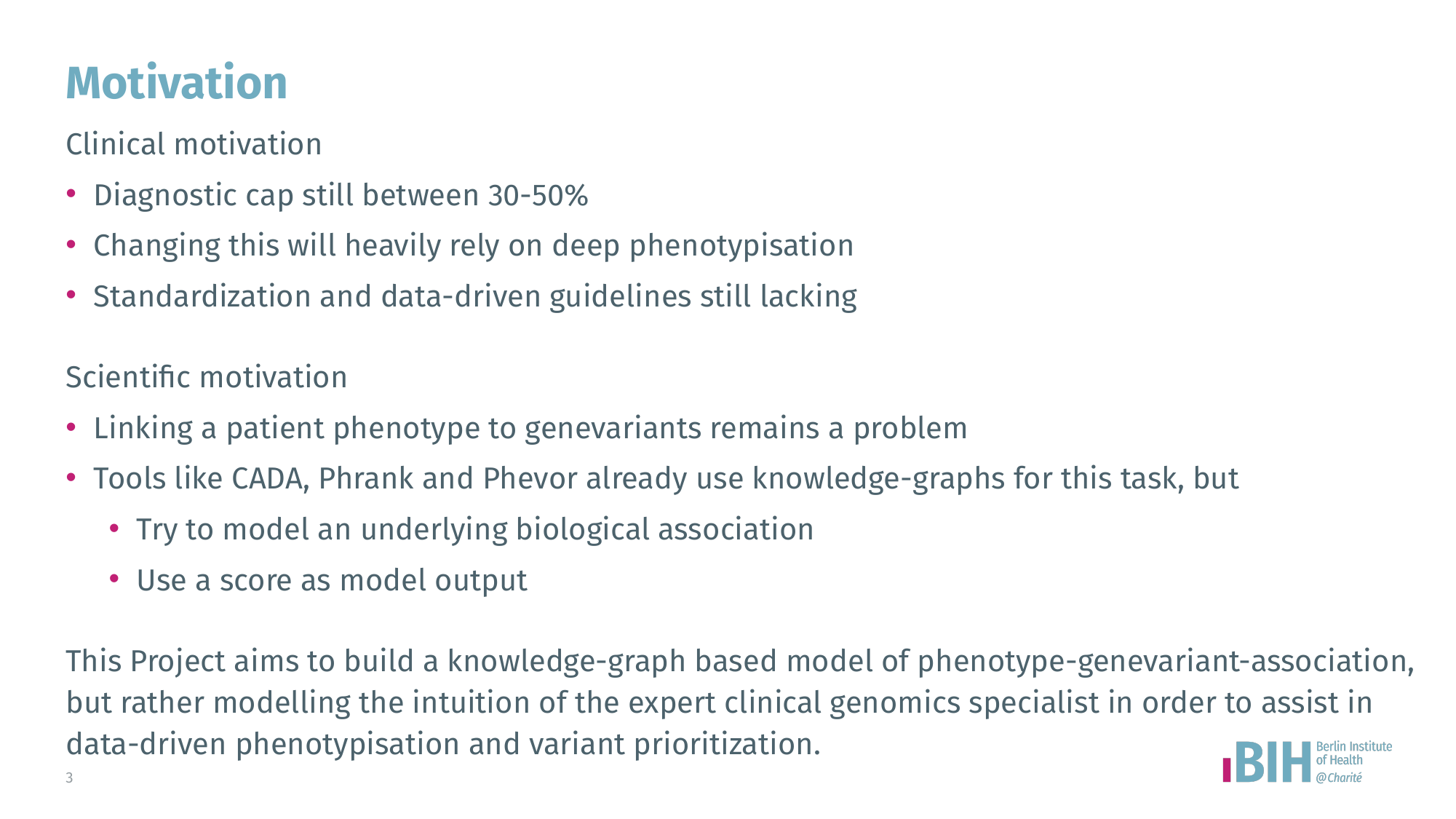

# Motivation
Clinical motivation
Diagnostic cap still between 30-50%
Changing this will heavily rely on deep phenotypisation
Standardization and data-driven guidelines still lacking

Scientific motivation
Linking a patient phenotype to genevariants remains a problem
Tools like CADA, Phrank and Phevor already use knowledge-graphs for this task, but
Try to model an underlying biological association
Use a score as model output

This Project aims to build a knowledge-graph based model of phenotype-genevariant-association, but rather modelling the intuition of the expert clinical genomics specialist in order to assist in data-driven phenotypisation and variant prioritization.
3